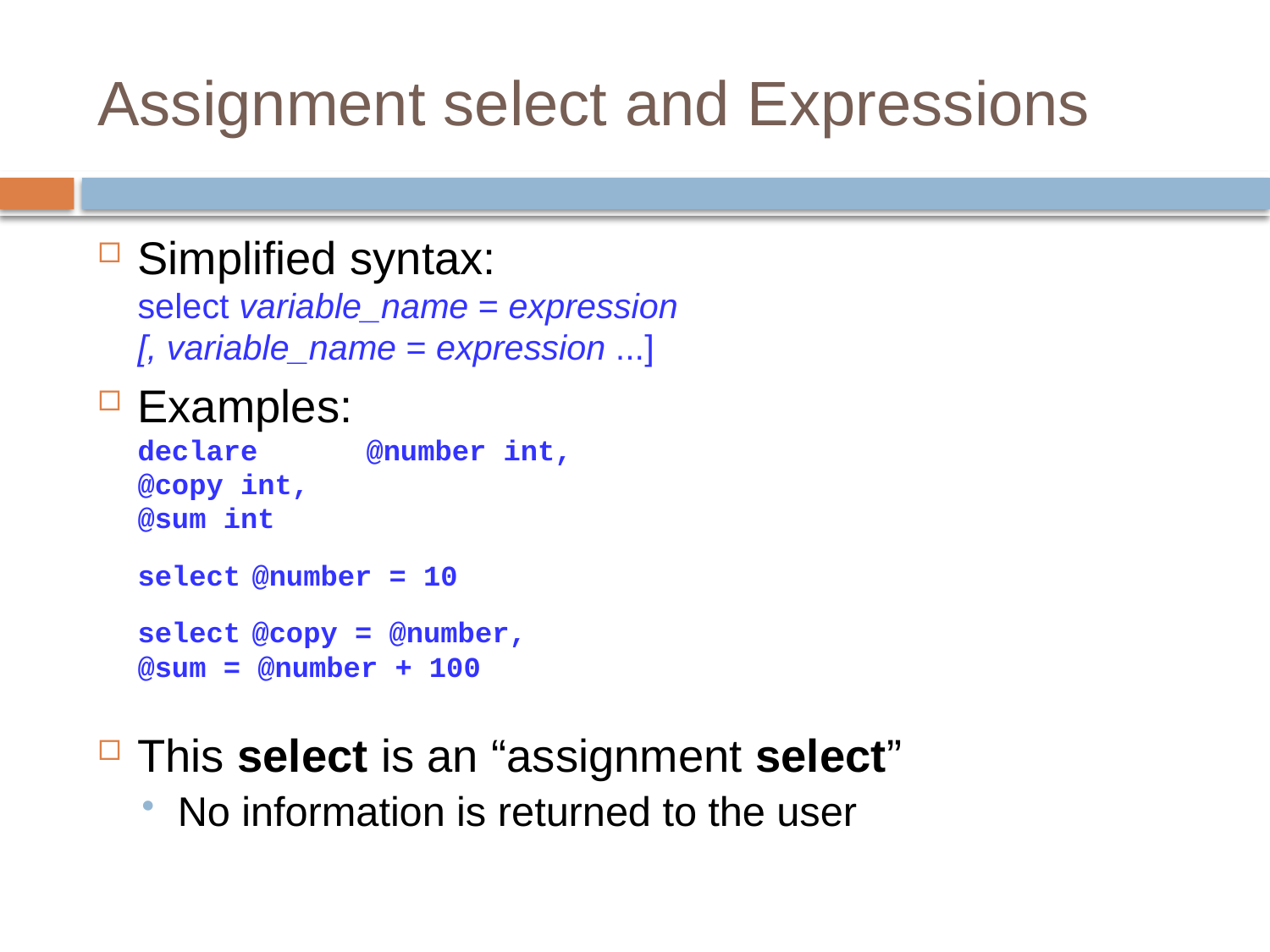

# Assignment select and Expressions
Simplified syntax:
	select variable_name = expression
		[, variable_name = expression ...]
Examples:
	declare 	@number int,
			@copy int,
			@sum int

	select	@number = 10

	select	@copy = @number,
			@sum = @number + 100

This select is an “assignment select”
No information is returned to the user